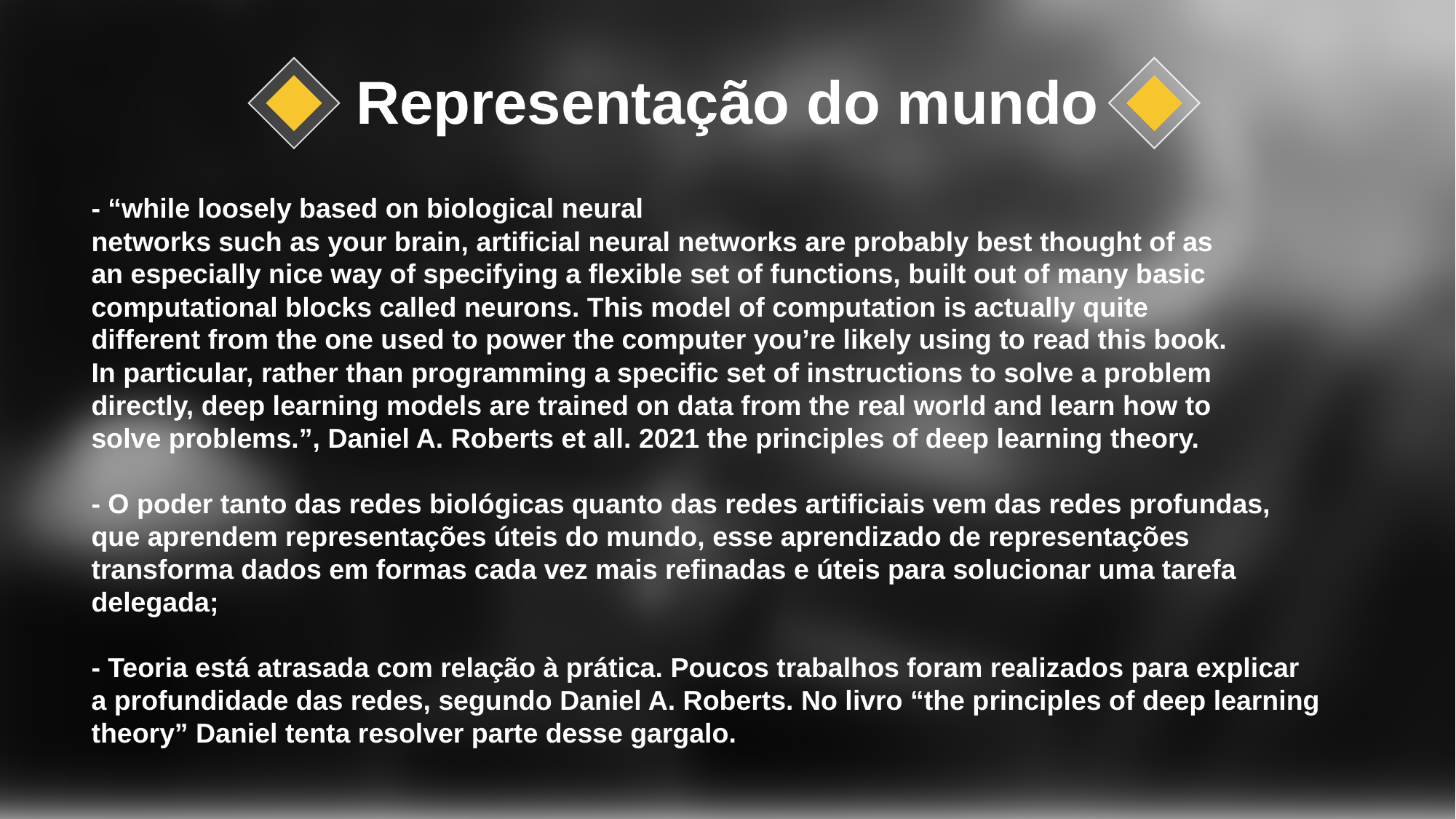

Representação do mundo

- “while loosely based on biological neural
networks such as your brain, artificial neural networks are probably best thought of as
an especially nice way of specifying a flexible set of functions, built out of many basic
computational blocks called neurons. This model of computation is actually quite
different from the one used to power the computer you’re likely using to read this book.
In particular, rather than programming a specific set of instructions to solve a problem
directly, deep learning models are trained on data from the real world and learn how to
solve problems.”, Daniel A. Roberts et all. 2021 the principles of deep learning theory.

- O poder tanto das redes biológicas quanto das redes artificiais vem das redes profundas, que aprendem representações úteis do mundo, esse aprendizado de representações transforma dados em formas cada vez mais refinadas e úteis para solucionar uma tarefa delegada;

- Teoria está atrasada com relação à prática. Poucos trabalhos foram realizados para explicar a profundidade das redes, segundo Daniel A. Roberts. No livro “the principles of deep learning theory” Daniel tenta resolver parte desse gargalo.